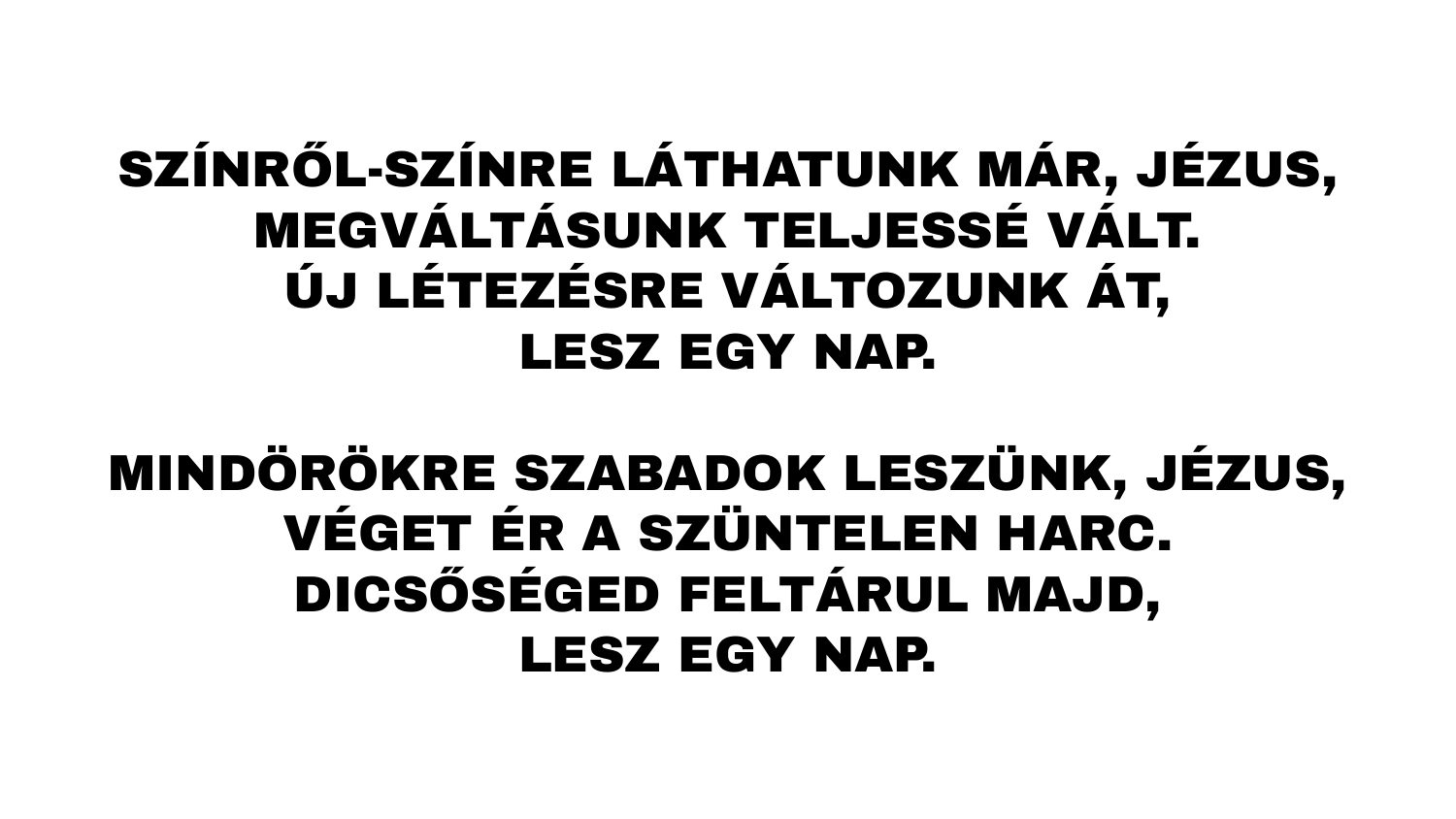

SZÍNRŐL-SZÍNRE LÁTHATUNK MÁR, JÉZUS,
MEGVÁLTÁSUNK TELJESSÉ VÁLT.
ÚJ LÉTEZÉSRE VÁLTOZUNK ÁT,
LESZ EGY NAP.

MINDÖRÖKRE SZABADOK LESZÜNK, JÉZUS,
VÉGET ÉR A SZÜNTELEN HARC.
DICSŐSÉGED FELTÁRUL MAJD,
LESZ EGY NAP.